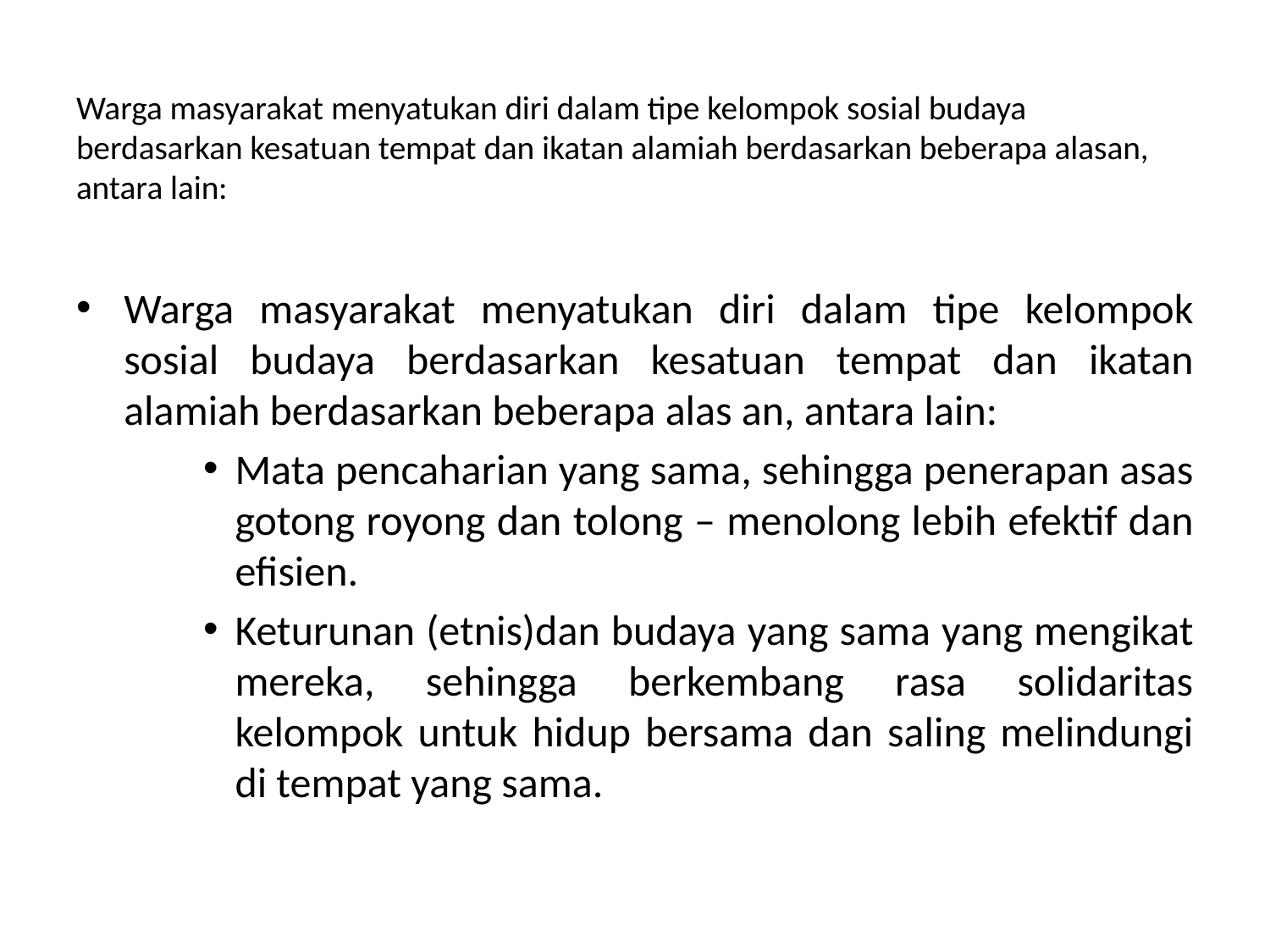

# Warga masyarakat menyatukan diri dalam tipe kelompok sosial budaya berdasarkan kesatuan tempat dan ikatan alamiah berdasarkan beberapa alasan, antara lain:
Warga masyarakat menyatukan diri dalam tipe kelompok sosial budaya berdasarkan kesatuan tempat dan ikatan alamiah berdasarkan beberapa alas an, antara lain:
Mata pencaharian yang sama, sehingga penerapan asas gotong royong dan tolong – menolong lebih efektif dan efisien.
Keturunan (etnis)dan budaya yang sama yang mengikat mereka, sehingga berkembang rasa solidaritas kelompok untuk hidup bersama dan saling melindungi di tempat yang sama.